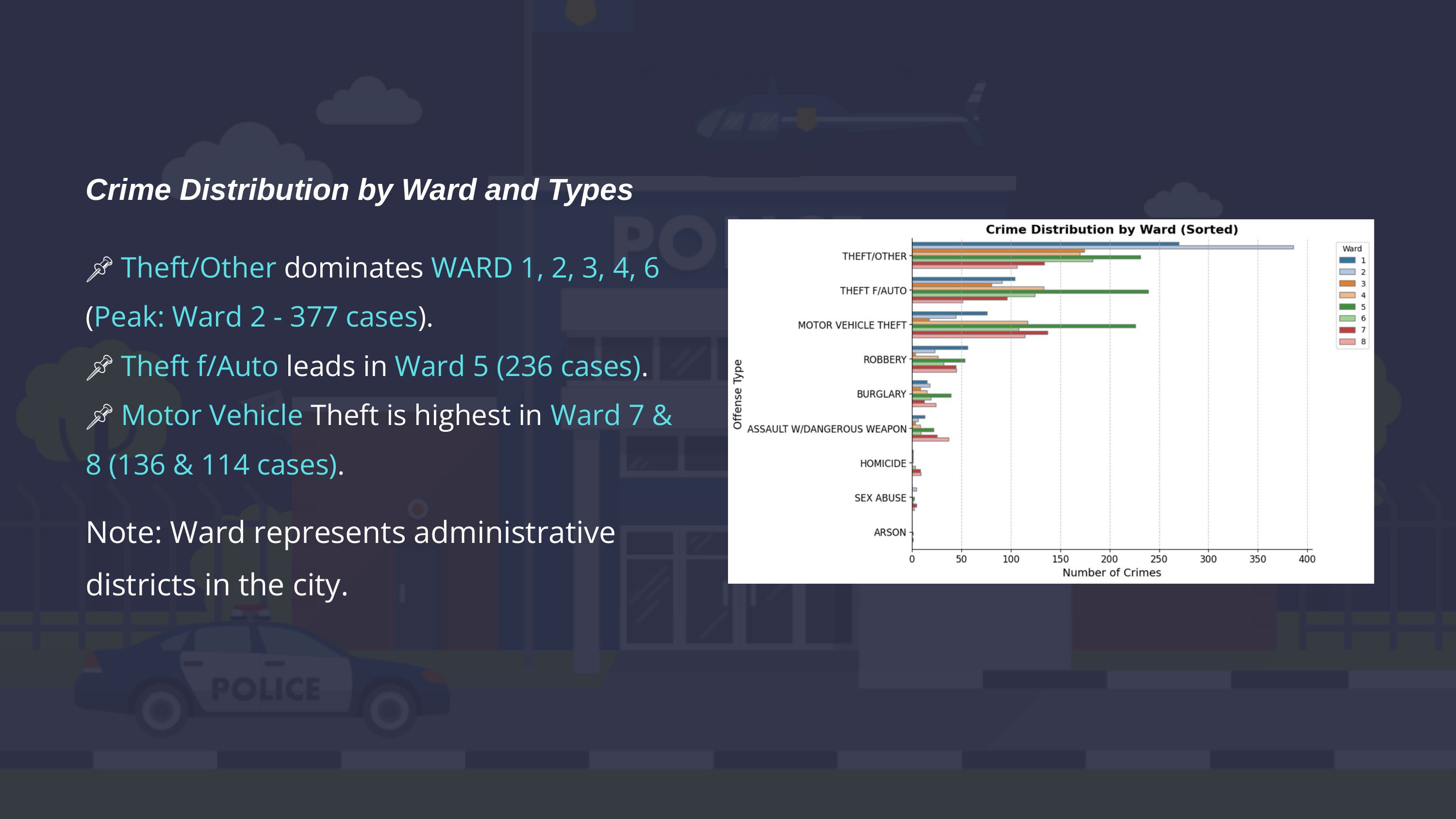

Crime Distribution by Ward and Types

📌 Theft/Other dominates WARD 1, 2, 3, 4, 6 (Peak: Ward 2 - 377 cases).
📌 Theft f/Auto leads in Ward 5 (236 cases).
📌 Motor Vehicle Theft is highest in Ward 7 & 8 (136 & 114 cases).

Note: Ward represents administrative districts in the city.